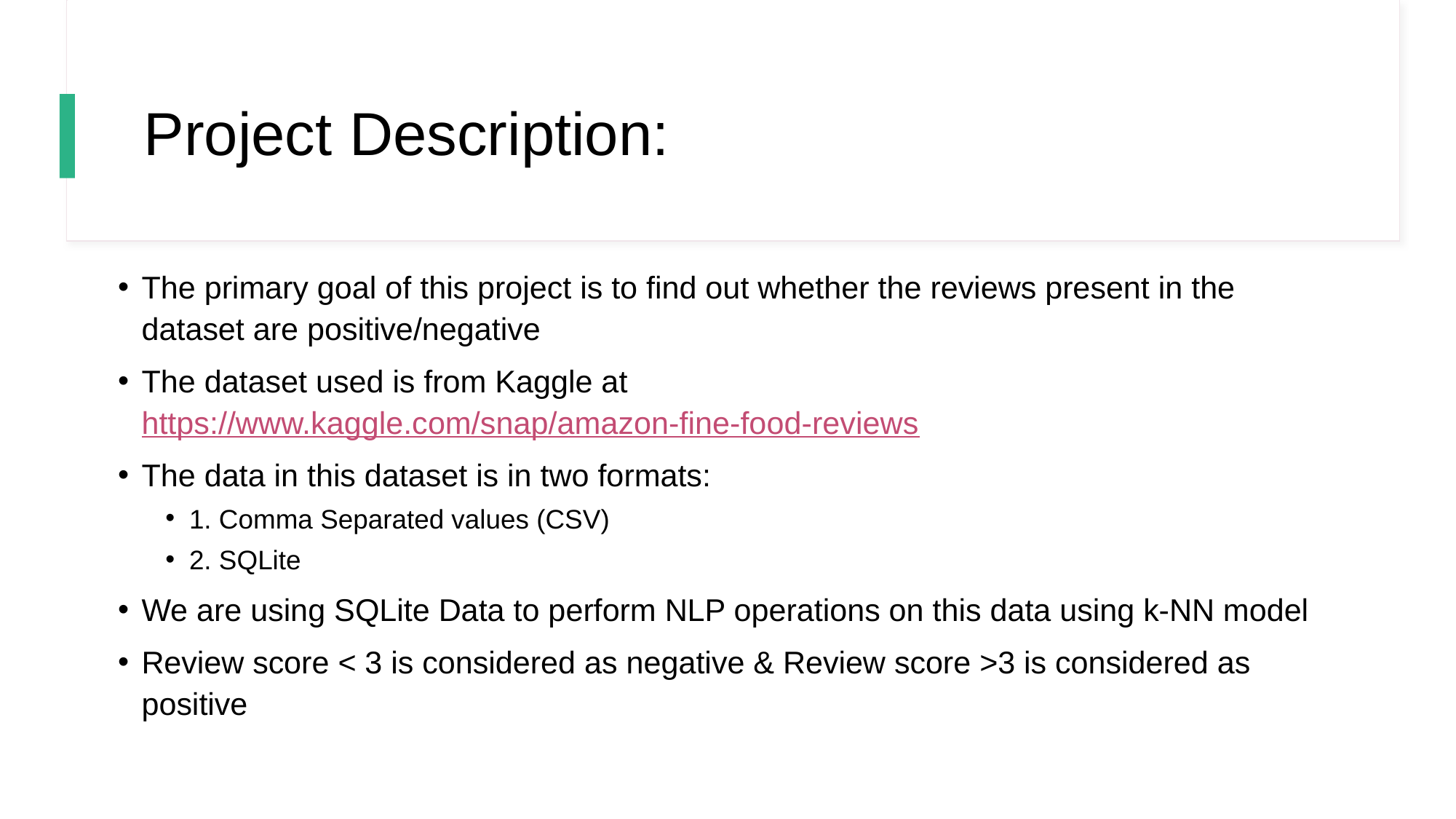

# Project Description:
The primary goal of this project is to find out whether the reviews present in the dataset are positive/negative
The dataset used is from Kaggle at https://www.kaggle.com/snap/amazon-fine-food-reviews
The data in this dataset is in two formats:
1. Comma Separated values (CSV)
2. SQLite
We are using SQLite Data to perform NLP operations on this data using k-NN model
Review score < 3 is considered as negative & Review score >3 is considered as positive